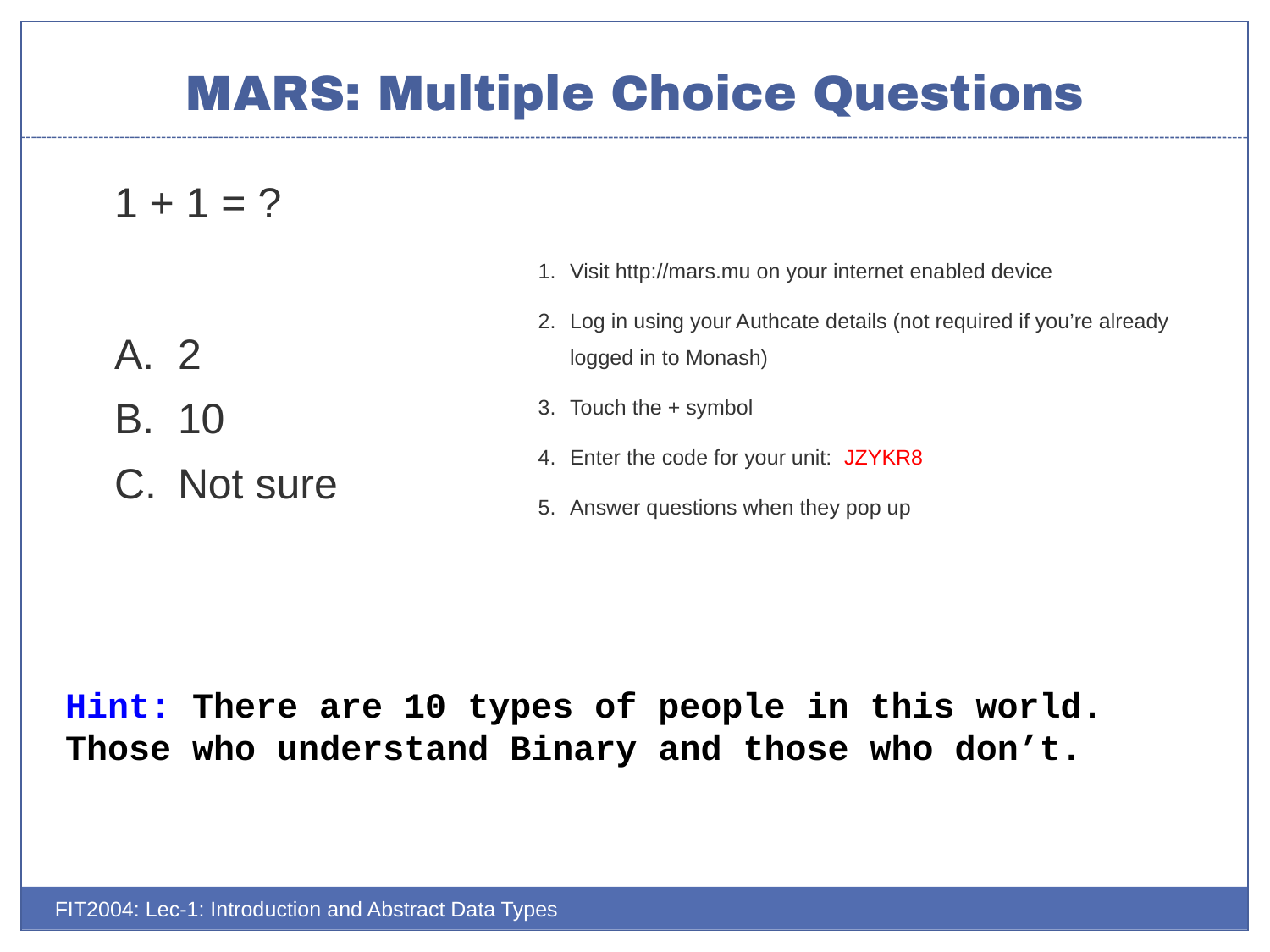

# MARS: Multiple Choice Questions
1 + 1 = ?

2
10
Not sure
Visit http://mars.mu on your internet enabled device
Log in using your Authcate details (not required if you’re already logged in to Monash)
Touch the + symbol
Enter the code for your unit:  JZYKR8
Answer questions when they pop up
Hint: There are 10 types of people in this world. Those who understand Binary and those who don’t.
FIT2004: Lec-1: Introduction and Abstract Data Types